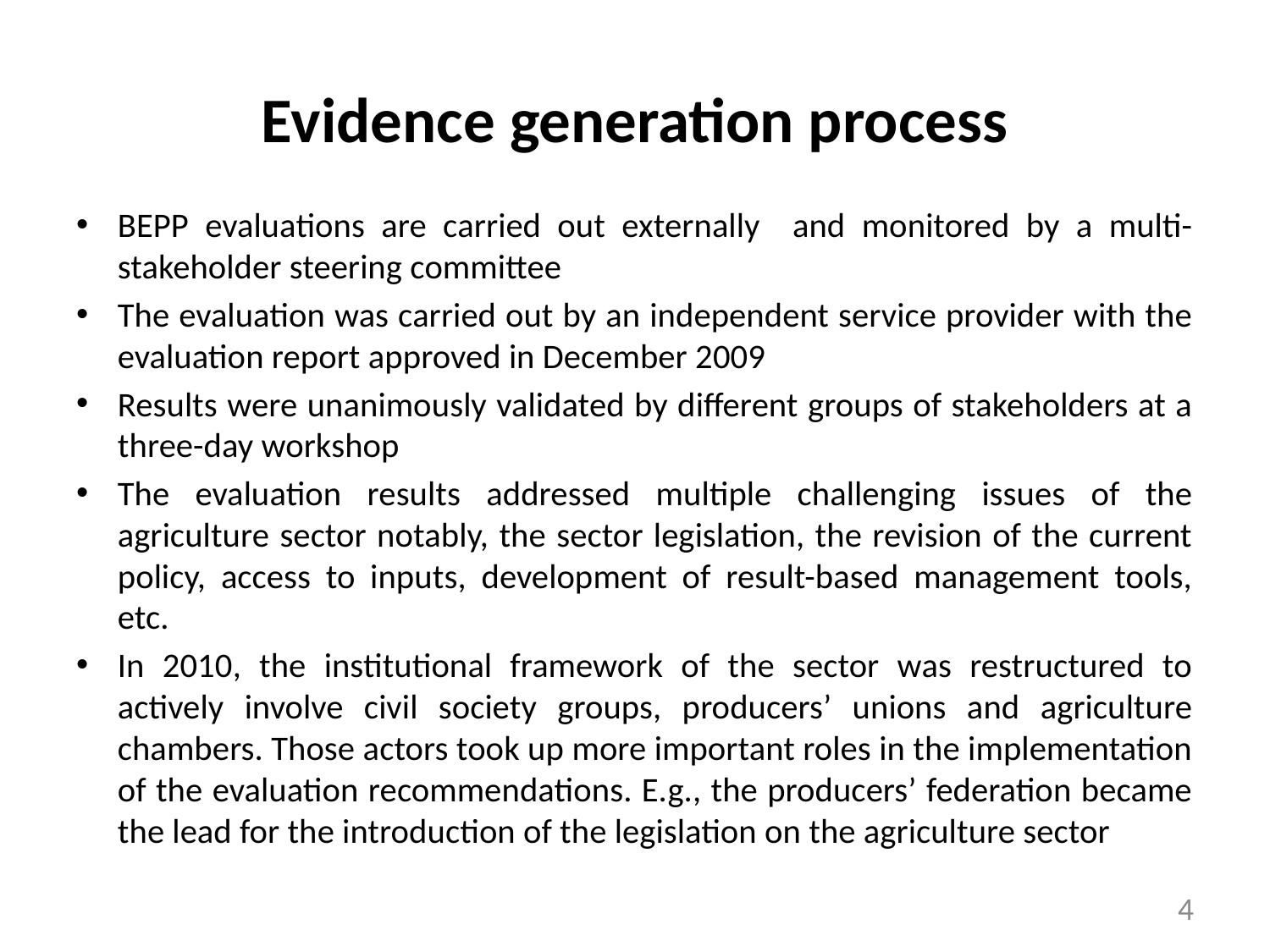

# Evidence generation process
BEPP evaluations are carried out externally  and monitored by a multi-stakeholder steering committee
The evaluation was carried out by an independent service provider with the evaluation report approved in December 2009
Results were unanimously validated by different groups of stakeholders at a three-day workshop
The evaluation results addressed multiple challenging issues of the agriculture sector notably, the sector legislation, the revision of the current policy, access to inputs, development of result-based management tools, etc.
In 2010, the institutional framework of the sector was restructured to actively involve civil society groups, producers’ unions and agriculture chambers. Those actors took up more important roles in the implementation of the evaluation recommendations. E.g., the producers’ federation became the lead for the introduction of the legislation on the agriculture sector
4